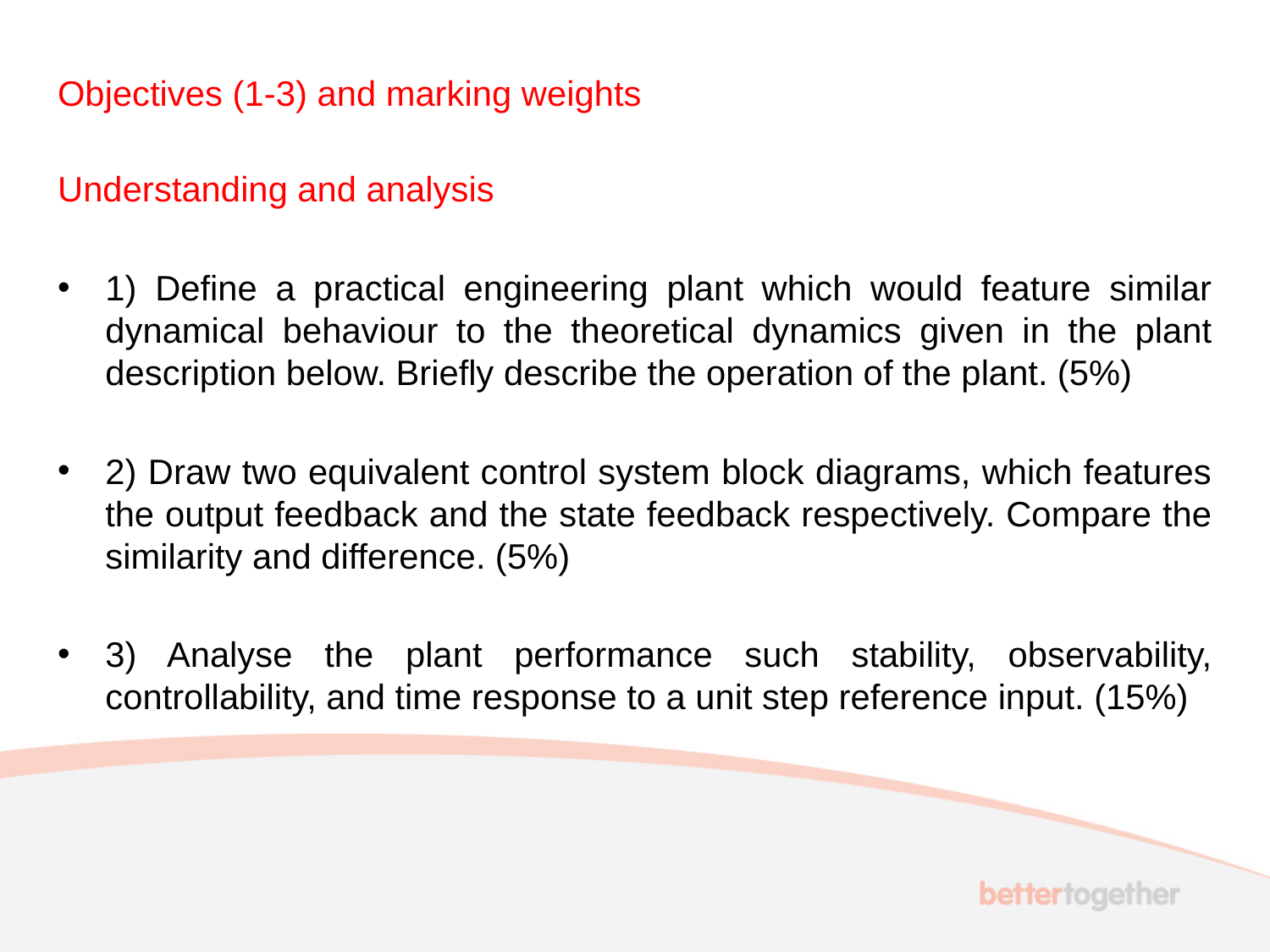

# Objectives (1-3) and marking weights
Understanding and analysis

1) Define a practical engineering plant which would feature similar dynamical behaviour to the theoretical dynamics given in the plant description below. Briefly describe the operation of the plant. (5%)

2) Draw two equivalent control system block diagrams, which features the output feedback and the state feedback respectively. Compare the similarity and difference. (5%)

3) Analyse the plant performance such stability, observability, controllability, and time response to a unit step reference input. (15%)